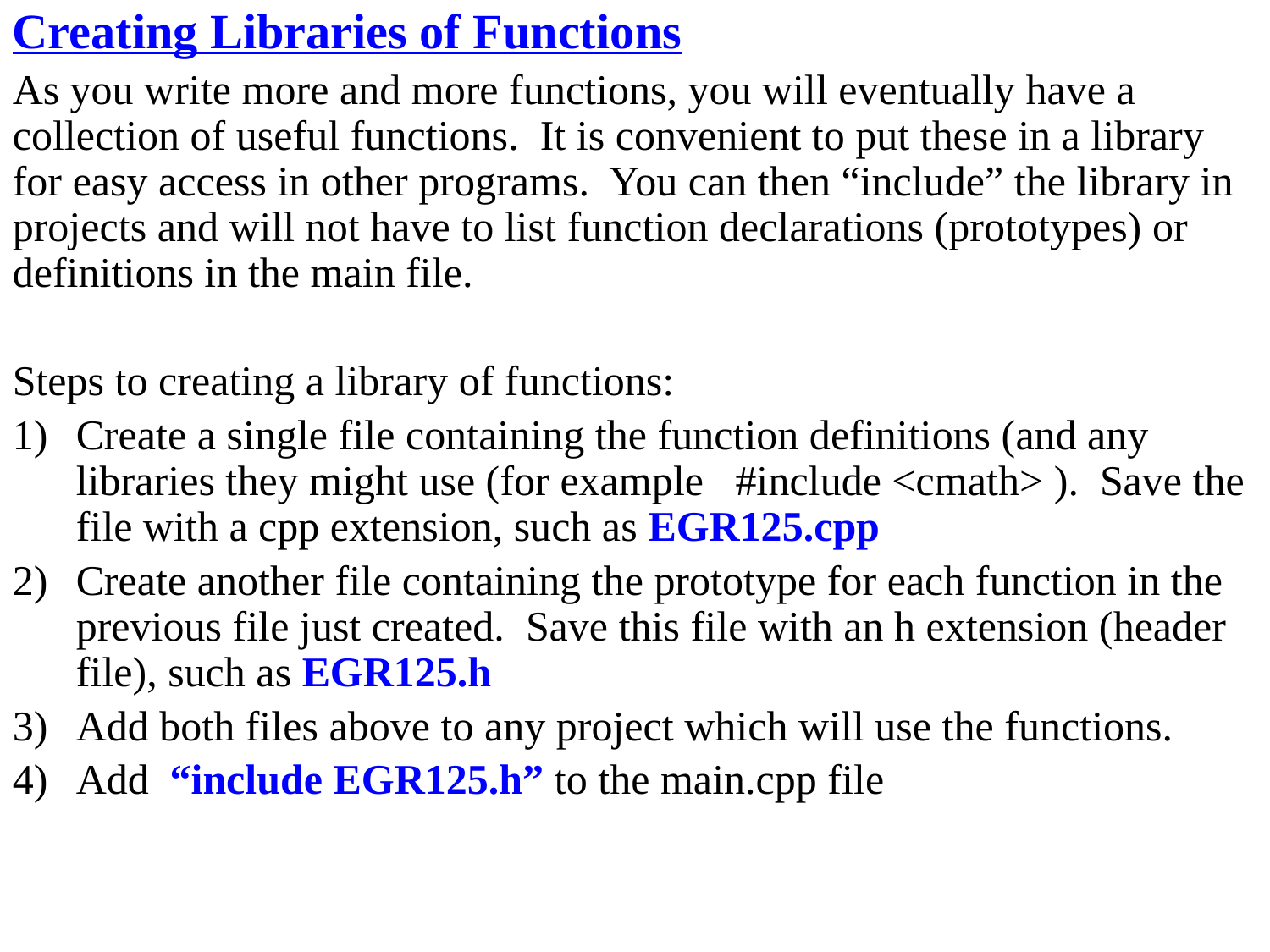

Creating Libraries of Functions
As you write more and more functions, you will eventually have a collection of useful functions.  It is convenient to put these in a library for easy access in other programs.  You can then “include” the library in projects and will not have to list function declarations (prototypes) or definitions in the main file.

Steps to creating a library of functions:
Create a single file containing the function definitions (and any libraries they might use (for example   #include <cmath> ).  Save the file with a cpp extension, such as EGR125.cpp
Create another file containing the prototype for each function in the previous file just created.  Save this file with an h extension (header file), such as EGR125.h
Add both files above to any project which will use the functions.
Add  “include EGR125.h” to the main.cpp file